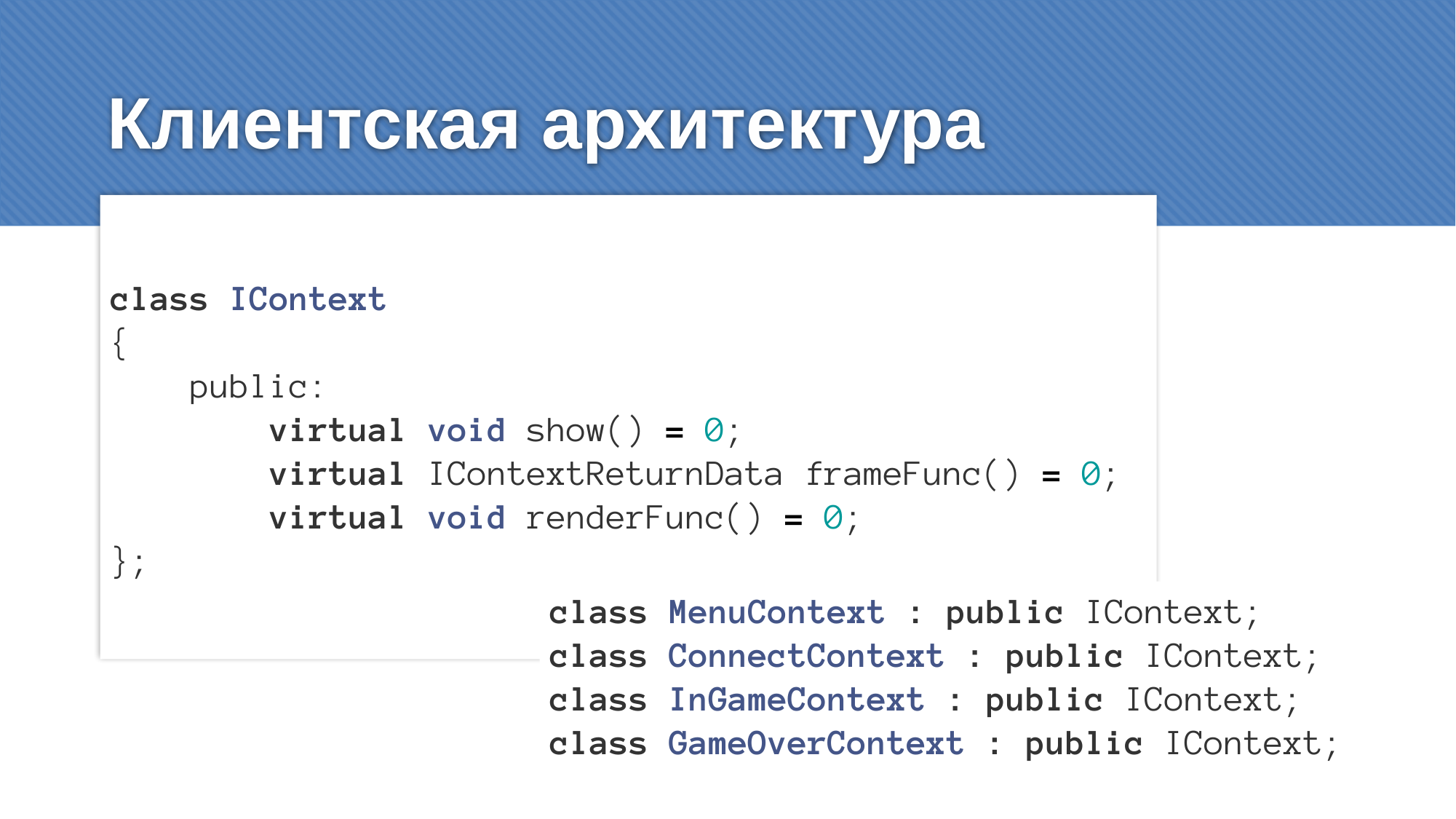

# Клиентская архитектура
class IContext
{
    public:
        virtual void show() = 0;
        virtual IContextReturnData frameFunc() = 0;
        virtual void renderFunc() = 0;
};
class MenuContext : public IContext;
class ConnectContext : public IContext;
class InGameContext : public IContext;
class GameOverContext : public IContext;